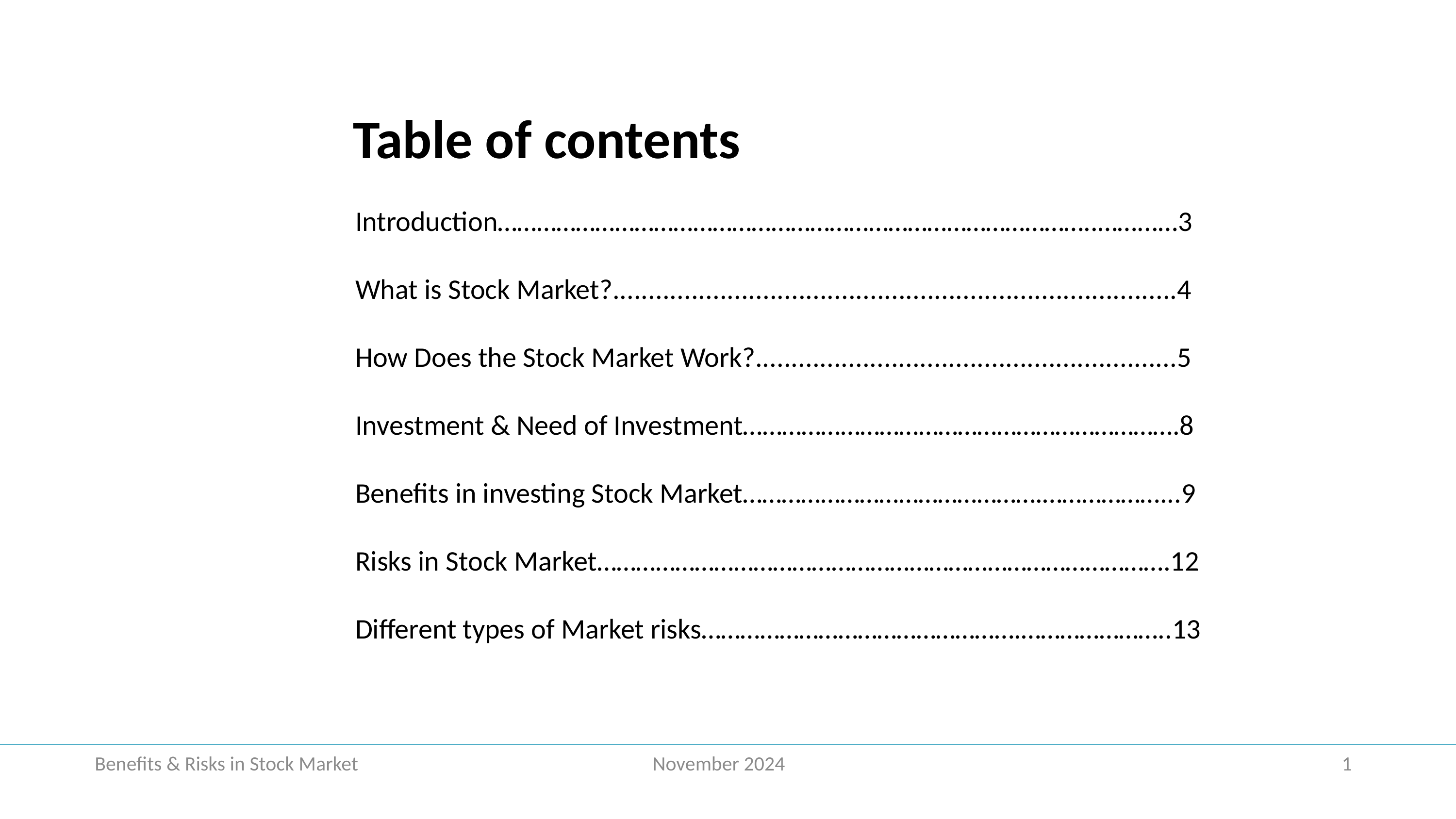

Table of contents

                       Introduction………………………………………………………………………………..……...…3

                       What is Stock Market?...............................................................................4

                       How Does the Stock Market Work?...........................................................5

                       Investment & Need of Investment………………………………………………………….8

                       Benefits in investing Stock Market……………………………………….………………...9

                       Risks in Stock Market…………………………………………………………………………….12

                       Different types of Market risks………………………………………….…………………..13

                   Benefits & Risks in Stock Market                                                                November 2024                                                                                                                         1